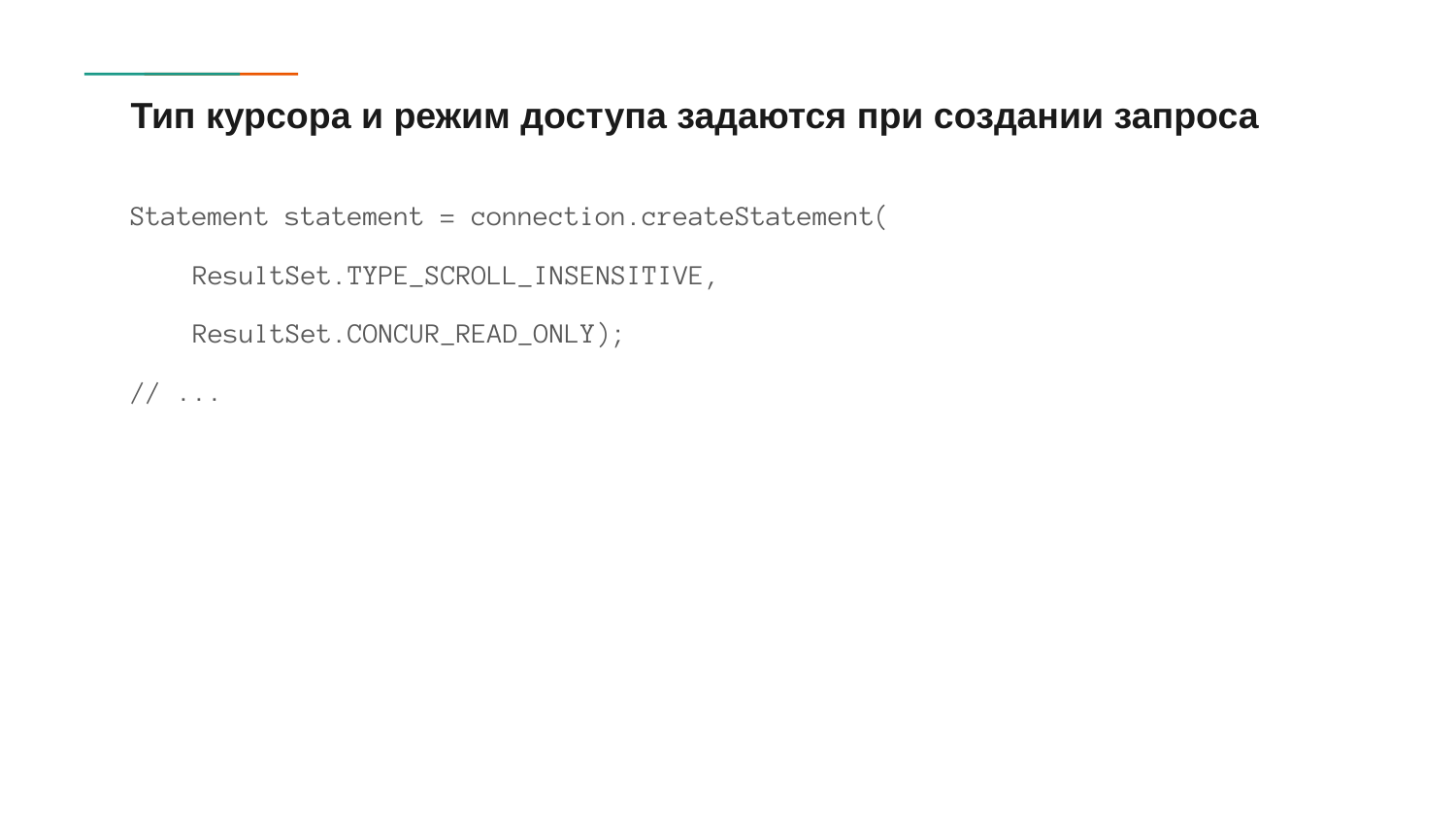

# Тип курсора и режим доступа задаются при создании запроса
Statement statement = connection.createStatement(
    ResultSet.TYPE_SCROLL_INSENSITIVE,
    ResultSet.CONCUR_READ_ONLY);
// ...